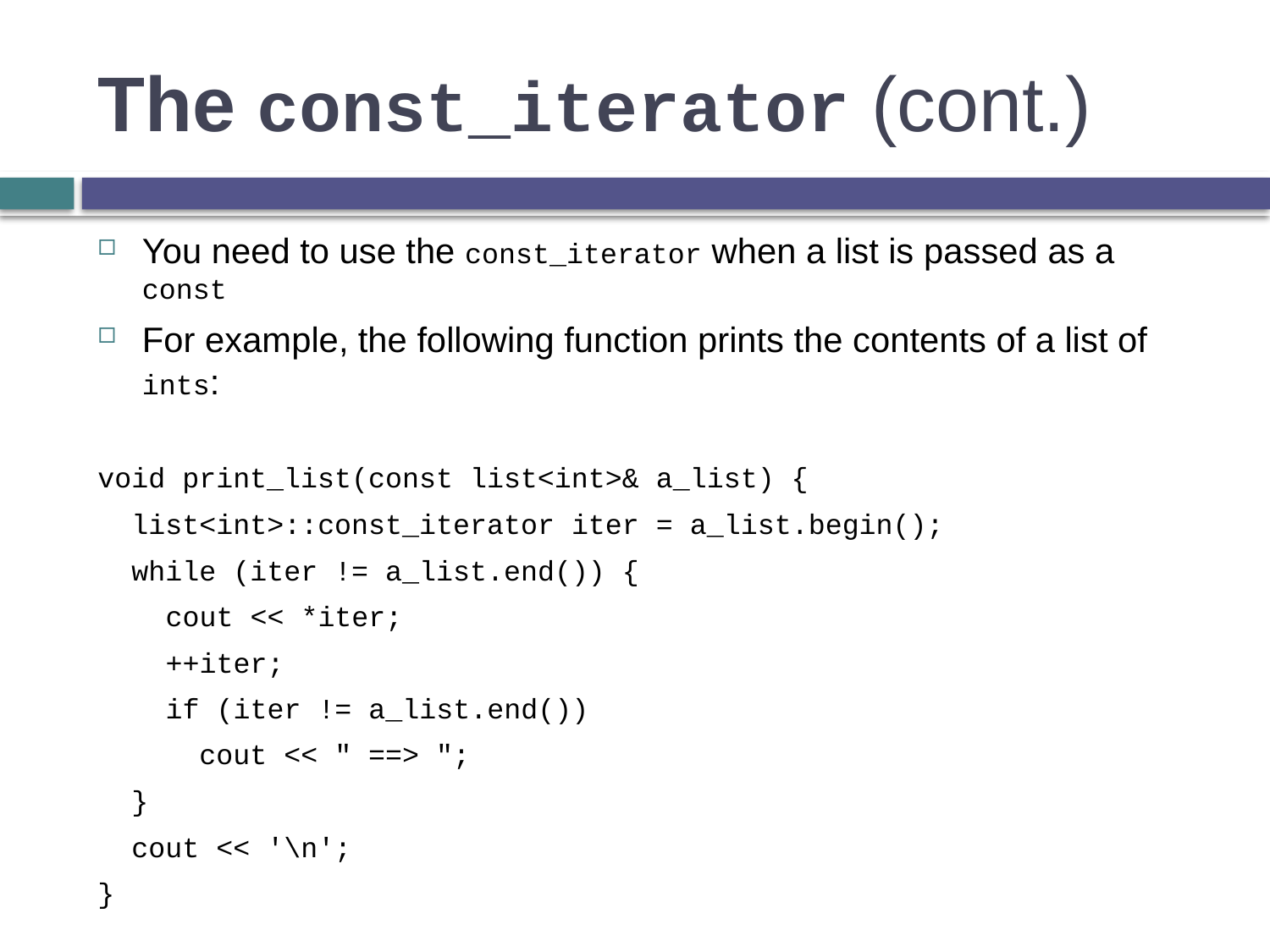

# The const_iterator (cont.)
You need to use the const_iterator when a list is passed as a const
For example, the following function prints the contents of a list of ints:

void print_list(const list<int>& a_list) {
  list<int>::const_iterator iter = a_list.begin();
  while (iter != a_list.end()) {
    cout << *iter;
    ++iter;
    if (iter != a_list.end())
      cout << " ==> ";
  }
  cout << '\n';
}